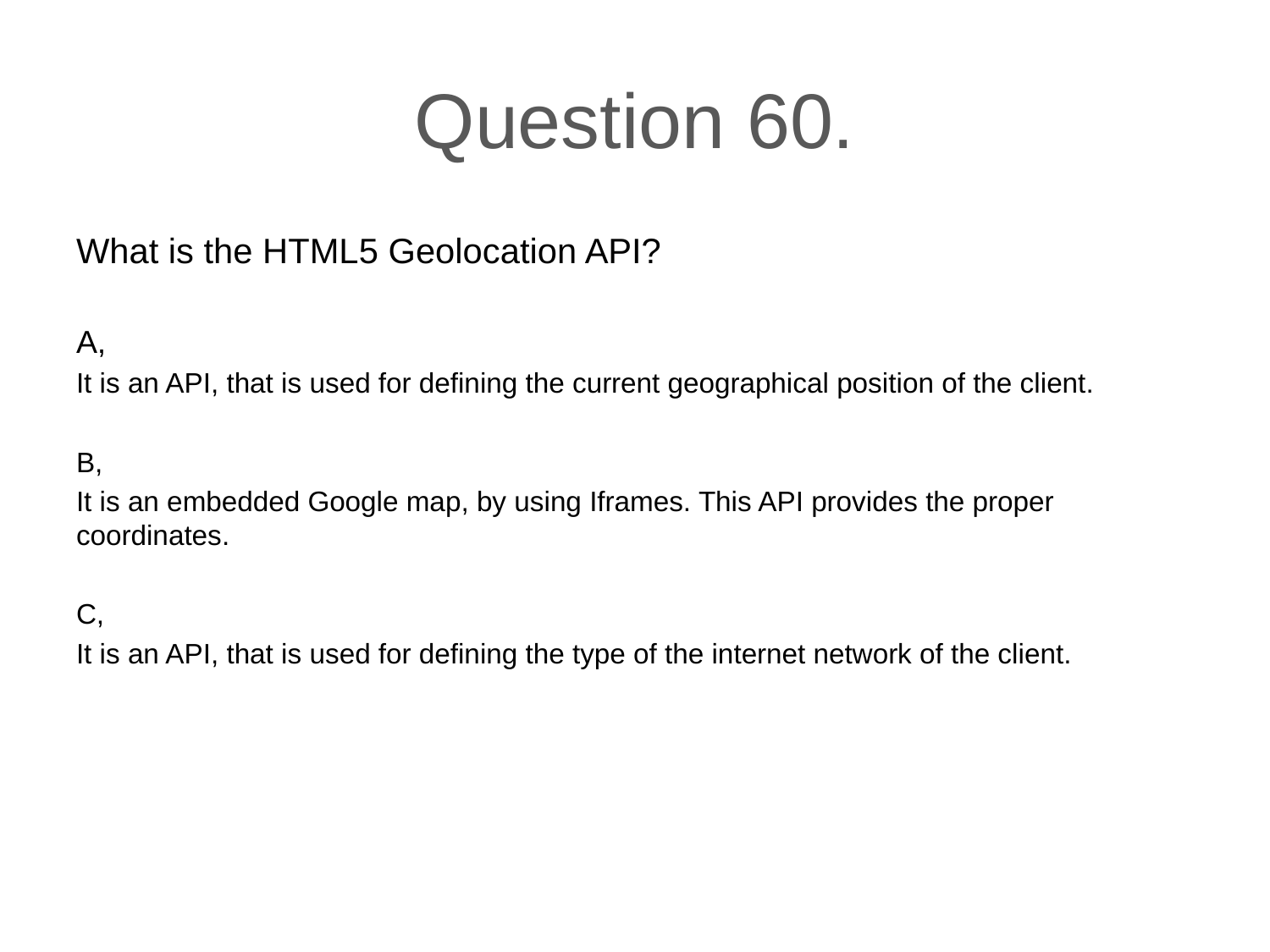

# Question 60.
What is the HTML5 Geolocation API?

A,
It is an API, that is used for defining the current geographical position of the client.

B,
It is an embedded Google map, by using Iframes. This API provides the proper coordinates.

C,
It is an API, that is used for defining the type of the internet network of the client.